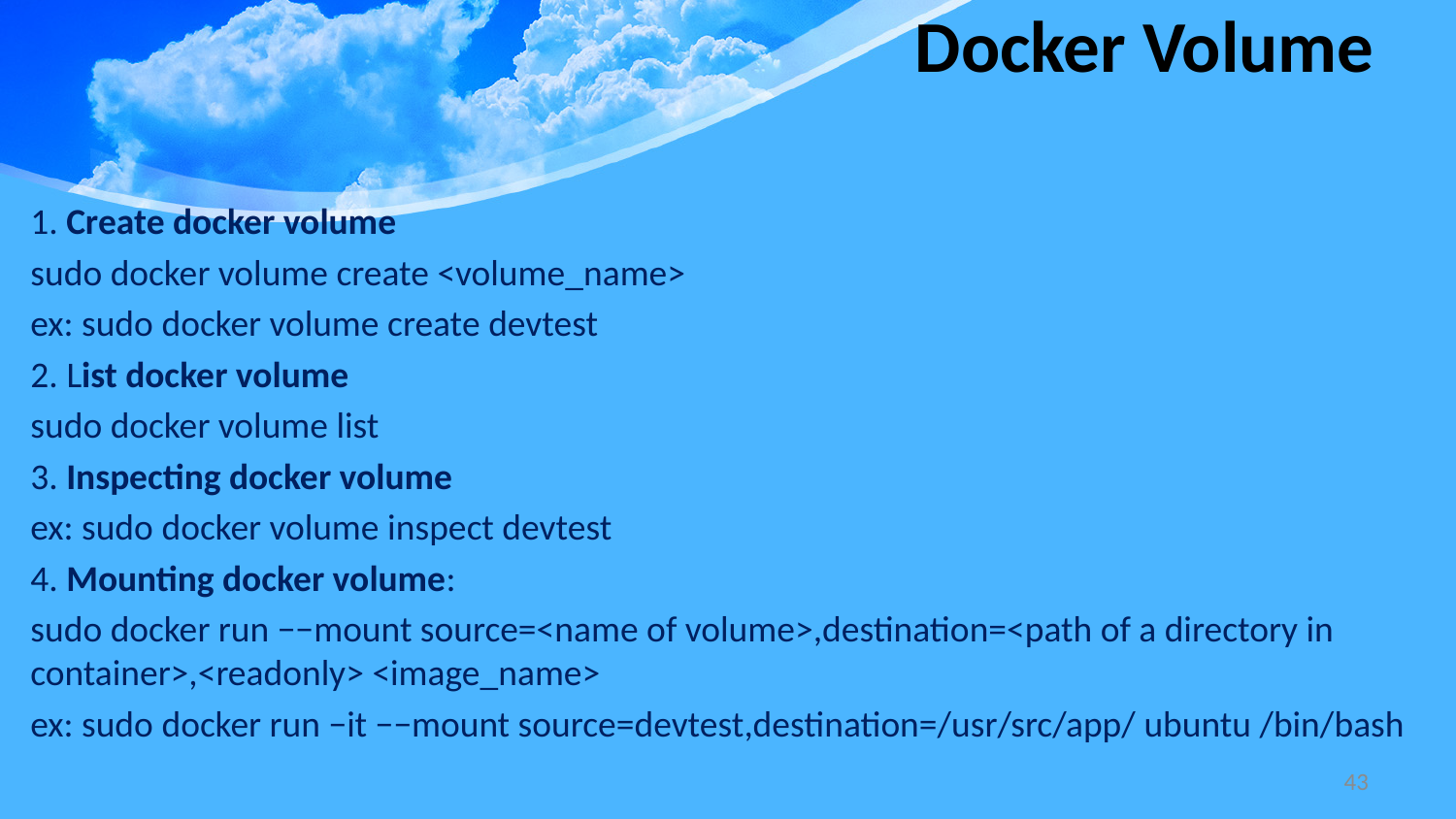

# Docker Volume
1. Create docker volume
sudo docker volume create <volume_name>
ex: sudo docker volume create devtest
2. List docker volume
sudo docker volume list
3. Inspecting docker volume
ex: sudo docker volume inspect devtest
4. Mounting docker volume:
sudo docker run −−mount source=<name of volume>,destination=<path of a directory in container>,<readonly> <image_name>
ex: sudo docker run −it −−mount source=devtest,destination=/usr/src/app/ ubuntu /bin/bash
43